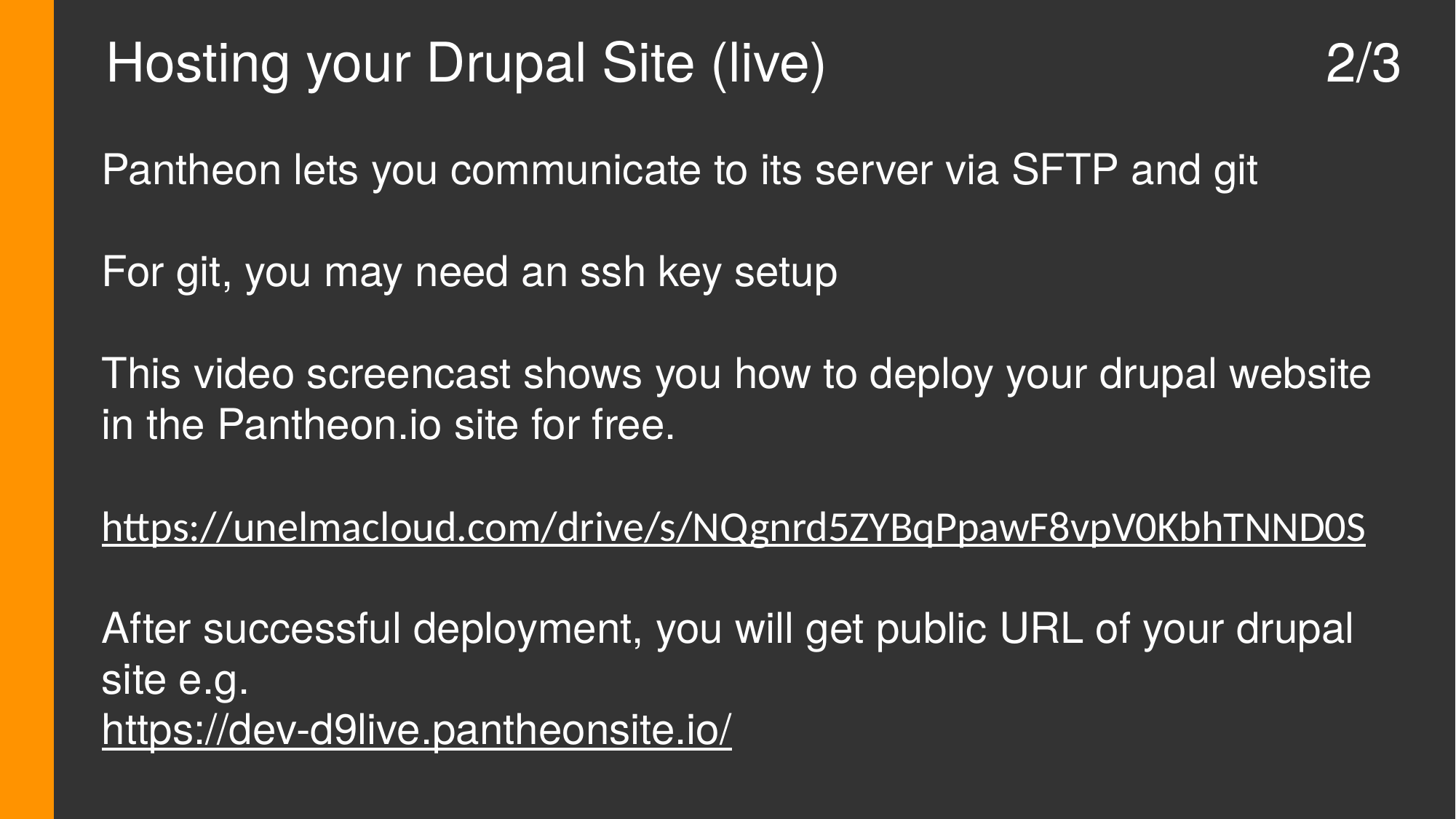

# Hosting your Drupal Site (live)                                 2/3
Pantheon lets you communicate to its server via SFTP and git

For git, you may need an ssh key setup

This video screencast shows you how to deploy your drupal website in the Pantheon.io site for free.

https://unelmacloud.com/drive/s/NQgnrd5ZYBqPpawF8vpV0KbhTNND0S

After successful deployment, you will get public URL of your drupal site e.g.
https://dev-d9live.pantheonsite.io/